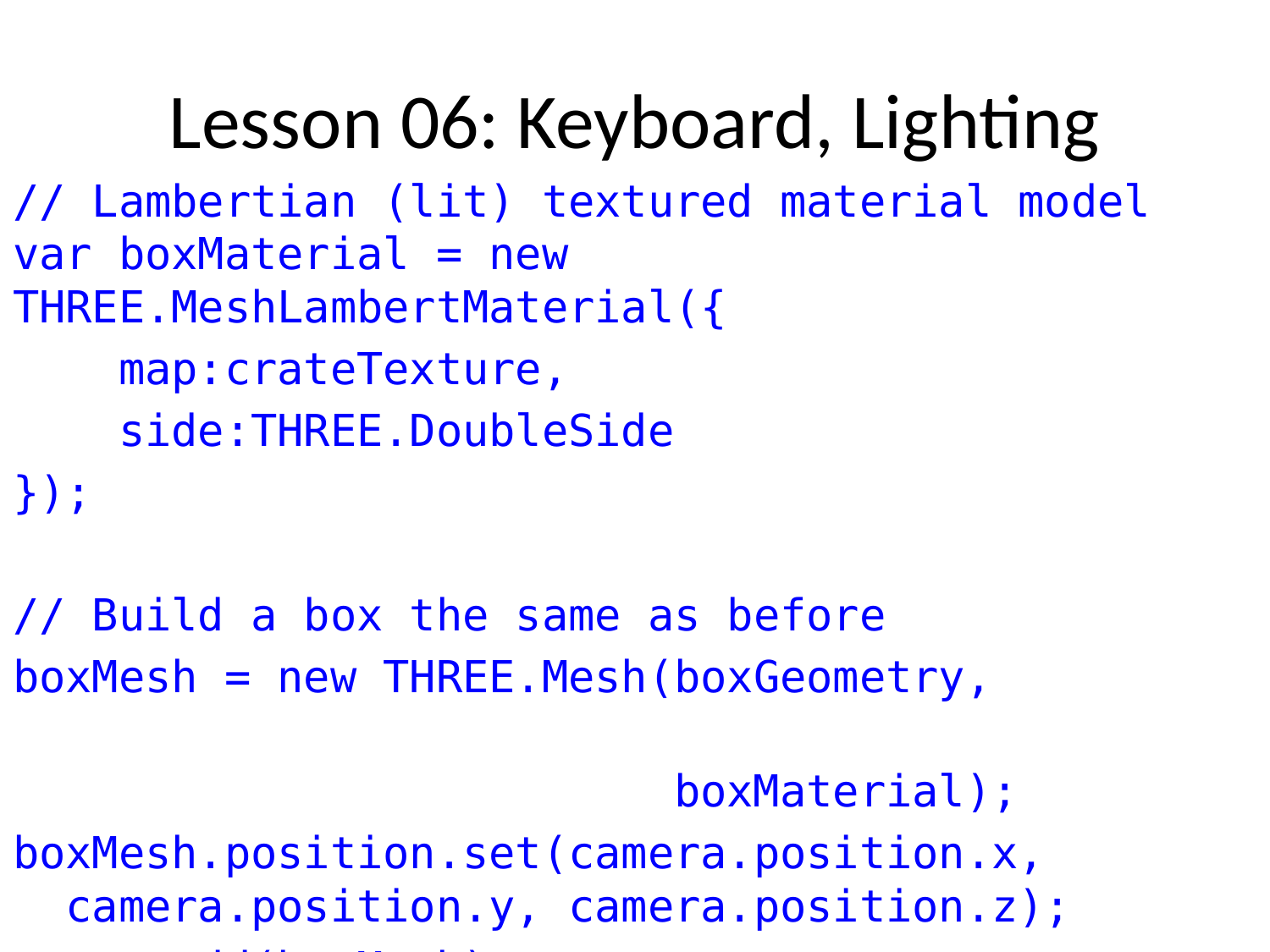

# Lesson 06: Keyboard, Lighting
// Lambertian (lit) textured material model
var boxMaterial = new THREE.MeshLambertMaterial({
    map:crateTexture,
    side:THREE.DoubleSide
});

// Build a box the same as before
boxMesh = new THREE.Mesh(boxGeometry,
                         boxMaterial);
boxMesh.position.set(camera.position.x,
  camera.position.y, camera.position.z);
scene.add(boxMesh);